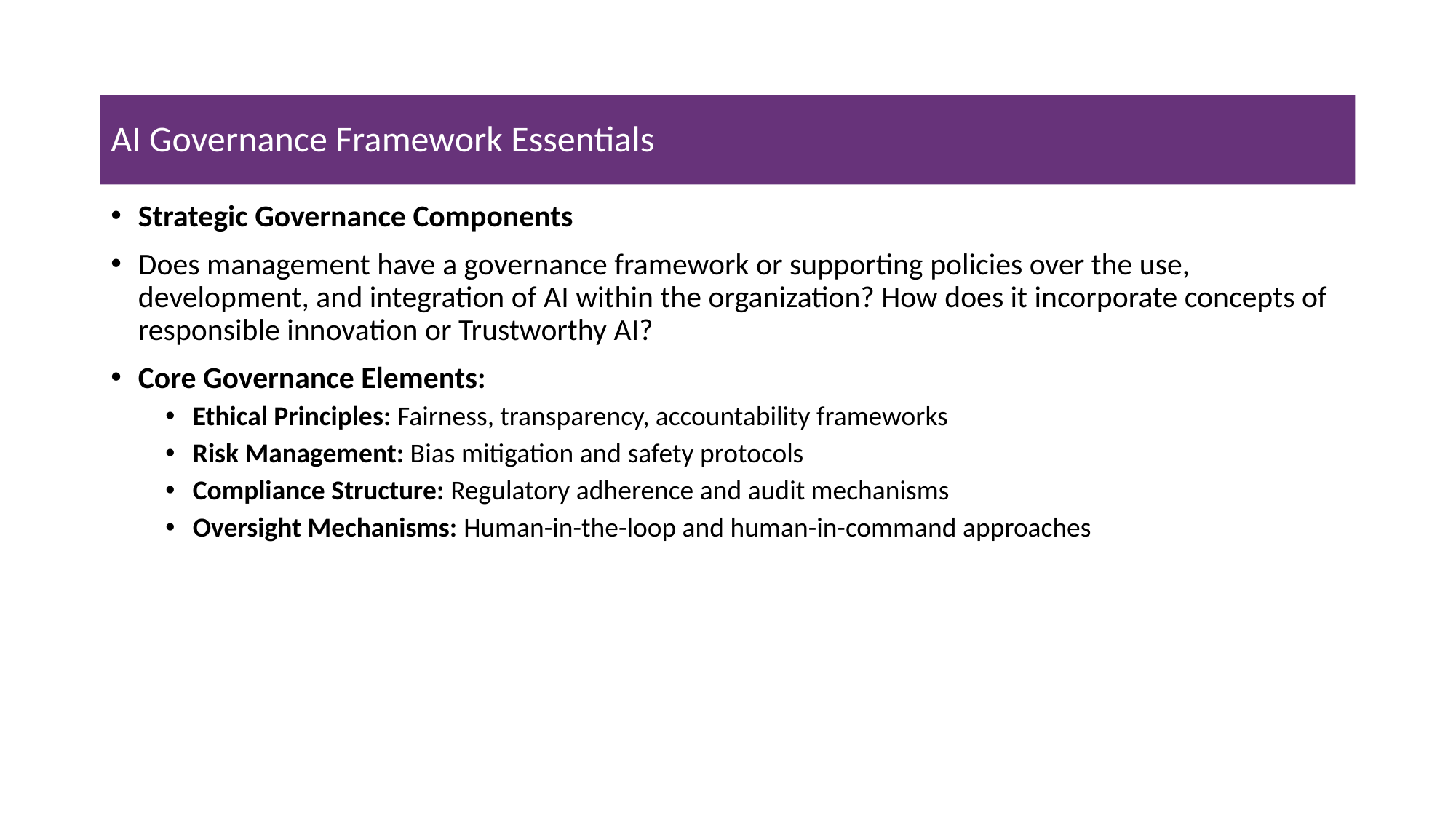

# AI Governance Framework Essentials
Strategic Governance Components
Does management have a governance framework or supporting policies over the use, development, and integration of AI within the organization? How does it incorporate concepts of responsible innovation or Trustworthy AI?
Core Governance Elements:
Ethical Principles: Fairness, transparency, accountability frameworks
Risk Management: Bias mitigation and safety protocols
Compliance Structure: Regulatory adherence and audit mechanisms
Oversight Mechanisms: Human-in-the-loop and human-in-command approaches